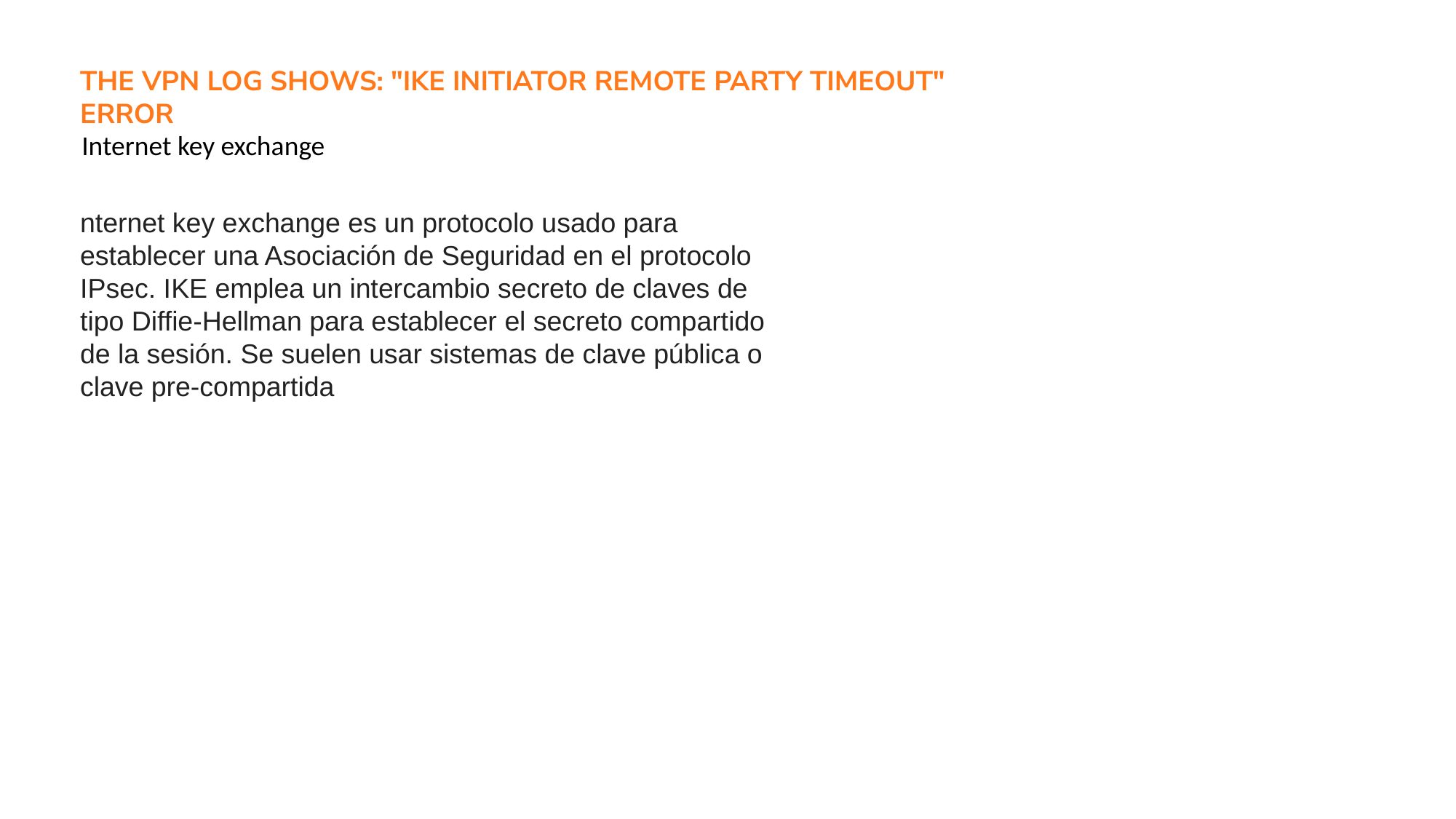

The VPN Log Shows: "IKE Initiator Remote Party Timeout" Error
Internet key exchange
nternet key exchange es un protocolo usado para establecer una Asociación de Seguridad en el protocolo IPsec. IKE emplea un intercambio secreto de claves de tipo Diffie-Hellman para establecer el secreto compartido de la sesión. Se suelen usar sistemas de clave pública o clave pre-compartida